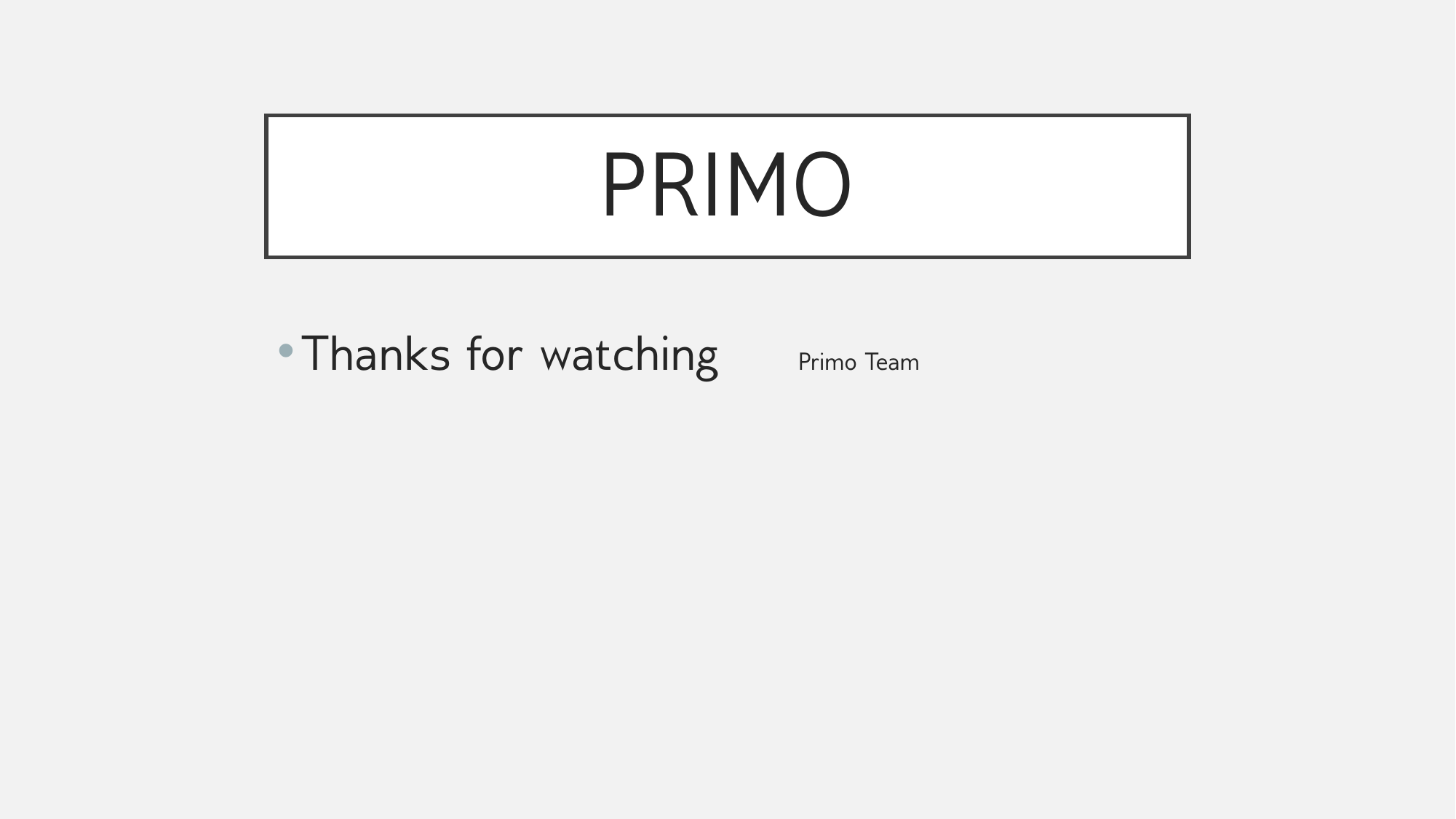

# Primo
Thanks for watching																																																																																			Primo Team